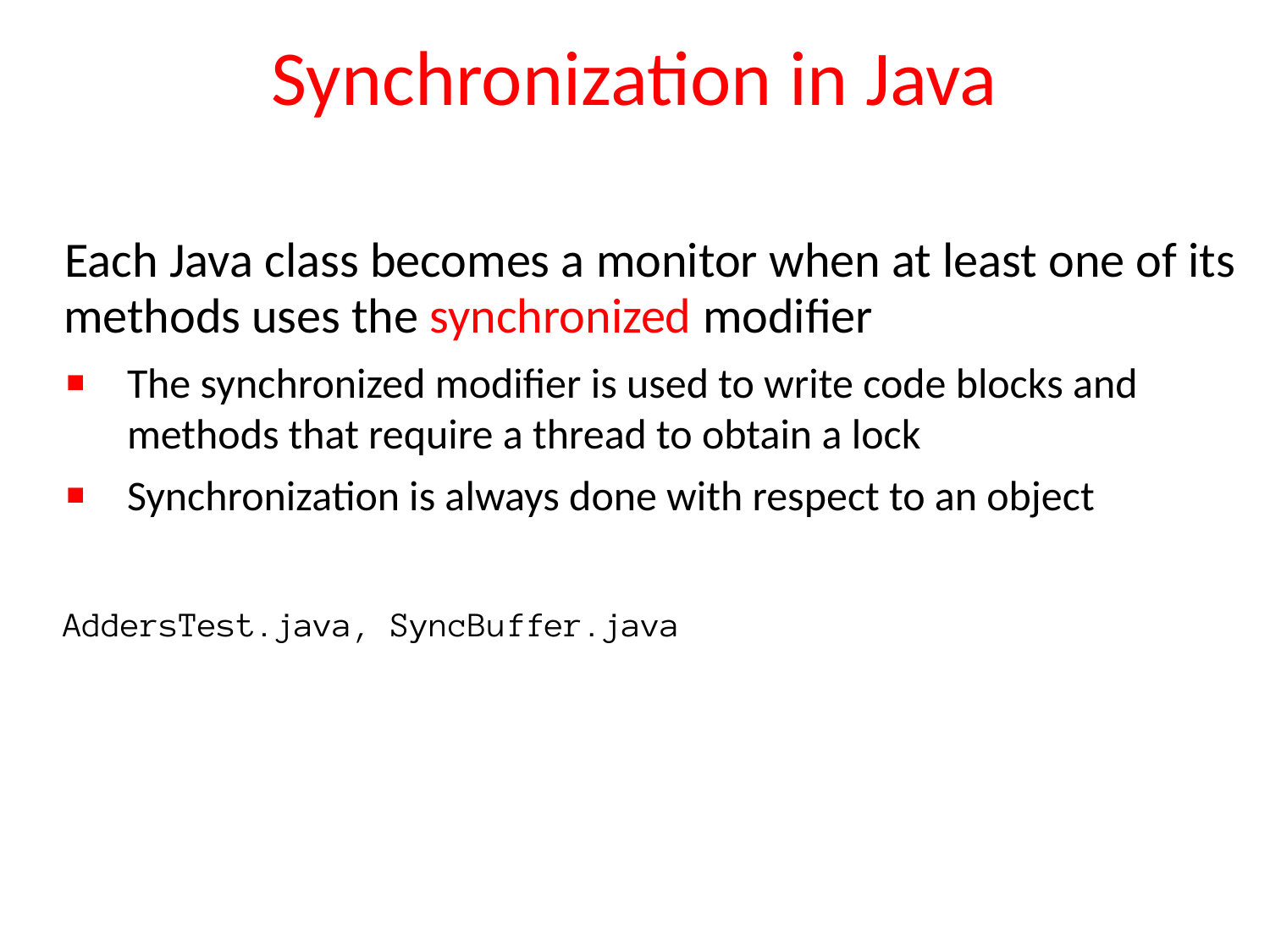

# Synchronization in Java
Each Java class becomes a monitor when at least one of its methods uses the synchronized modifier
The synchronized modifier is used to write code blocks and methods that require a thread to obtain a lock
Synchronization is always done with respect to an object

AddersTest.java, SyncBuffer.java